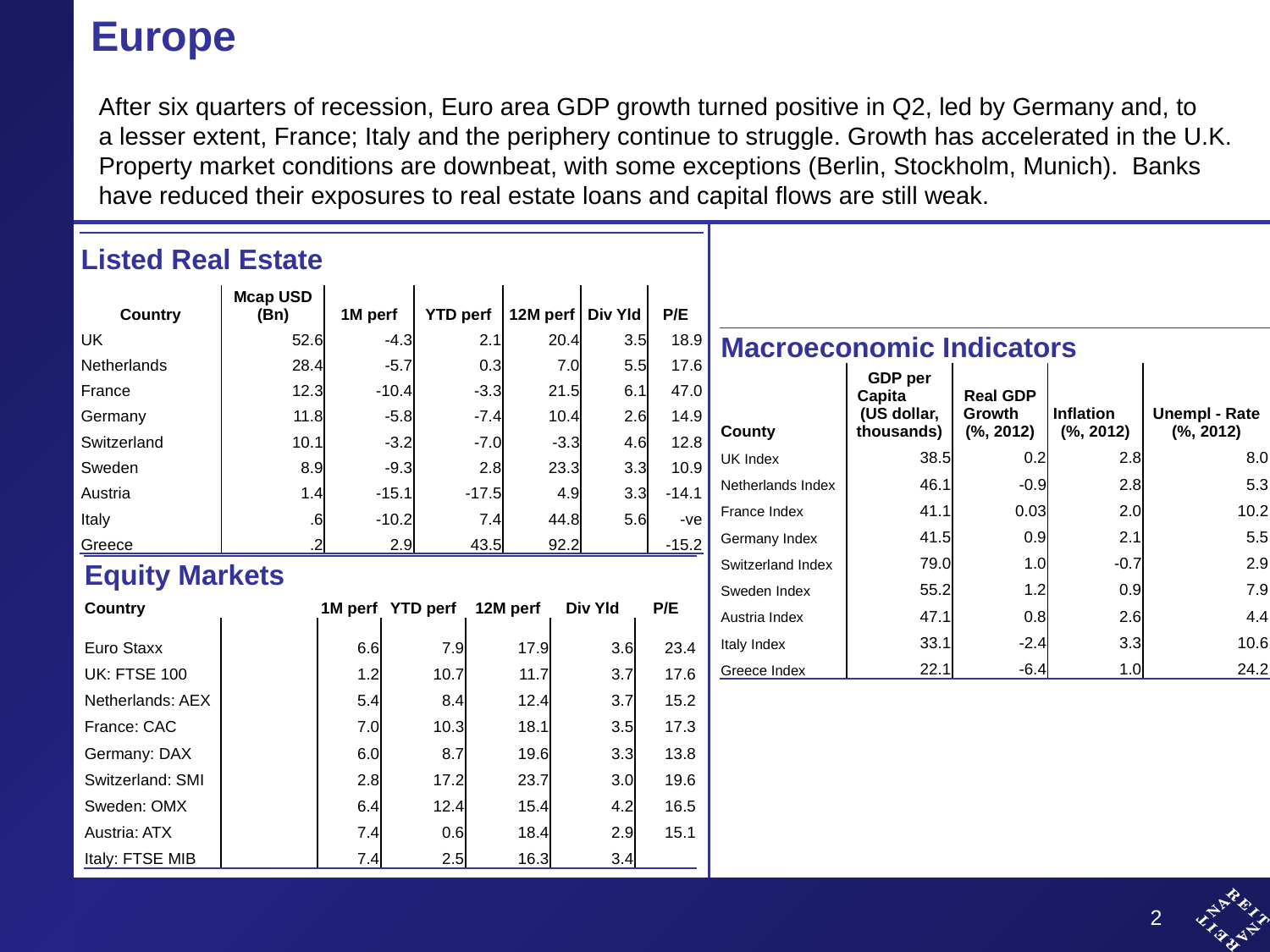

Europe

After six quarters of recession, Euro area GDP growth turned positive in Q2, led by Germany and, to
a lesser extent, France; Italy and the periphery continue to struggle. Growth has accelerated in the U.K.
Property market conditions are downbeat, with some exceptions (Berlin, Stockholm, Munich).  Banks
have reduced their exposures to real estate loans and capital flows are still weak.
| Listed Real Estate |  |  |  |  |  |  |
| --- | --- | --- | --- | --- | --- | --- |
| Country | Mcap USD (Bn) | 1M perf | YTD perf | 12M perf | Div Yld | P/E |
| UK | 52.6 | -4.3 | 2.1 | 20.4 | 3.5 | 18.9 |
| Netherlands | 28.4 | -5.7 | 0.3 | 7.0 | 5.5 | 17.6 |
| France | 12.3 | -10.4 | -3.3 | 21.5 | 6.1 | 47.0 |
| Germany | 11.8 | -5.8 | -7.4 | 10.4 | 2.6 | 14.9 |
| Switzerland | 10.1 | -3.2 | -7.0 | -3.3 | 4.6 | 12.8 |
| Sweden | 8.9 | -9.3 | 2.8 | 23.3 | 3.3 | 10.9 |
| Austria | 1.4 | -15.1 | -17.5 | 4.9 | 3.3 | -14.1 |
| Italy | .6 | -10.2 | 7.4 | 44.8 | 5.6 | -ve |
| Greece | .2 | 2.9 | 43.5 | 92.2 |  | -15.2 |
| Macroeconomic Indicators |  |  |  |  |
| --- | --- | --- | --- | --- |
| County | GDP per Capita (US dollar, thousands) | Real GDP Growth (%, 2012) | Inflation (%, 2012) | Unempl - Rate (%, 2012) |
| UK Index | 38.5 | 0.2 | 2.8 | 8.0 |
| Netherlands Index | 46.1 | -0.9 | 2.8 | 5.3 |
| France Index | 41.1 | 0.03 | 2.0 | 10.2 |
| Germany Index | 41.5 | 0.9 | 2.1 | 5.5 |
| Switzerland Index | 79.0 | 1.0 | -0.7 | 2.9 |
| Sweden Index | 55.2 | 1.2 | 0.9 | 7.9 |
| Austria Index | 47.1 | 0.8 | 2.6 | 4.4 |
| Italy Index | 33.1 | -2.4 | 3.3 | 10.6 |
| Greece Index | 22.1 | -6.4 | 1.0 | 24.2 |
| Equity Markets |  |  |  |  |  |  |
| --- | --- | --- | --- | --- | --- | --- |
| Country |  | 1M perf | YTD perf | 12M perf | Div Yld | P/E |
| Euro Staxx |  | 6.6 | 7.9 | 17.9 | 3.6 | 23.4 |
| UK: FTSE 100 |  | 1.2 | 10.7 | 11.7 | 3.7 | 17.6 |
| Netherlands: AEX |  | 5.4 | 8.4 | 12.4 | 3.7 | 15.2 |
| France: CAC |  | 7.0 | 10.3 | 18.1 | 3.5 | 17.3 |
| Germany: DAX |  | 6.0 | 8.7 | 19.6 | 3.3 | 13.8 |
| Switzerland: SMI |  | 2.8 | 17.2 | 23.7 | 3.0 | 19.6 |
| Sweden: OMX |  | 6.4 | 12.4 | 15.4 | 4.2 | 16.5 |
| Austria: ATX |  | 7.4 | 0.6 | 18.4 | 2.9 | 15.1 |
| Italy: FTSE MIB |  | 7.4 | 2.5 | 16.3 | 3.4 |  |
2